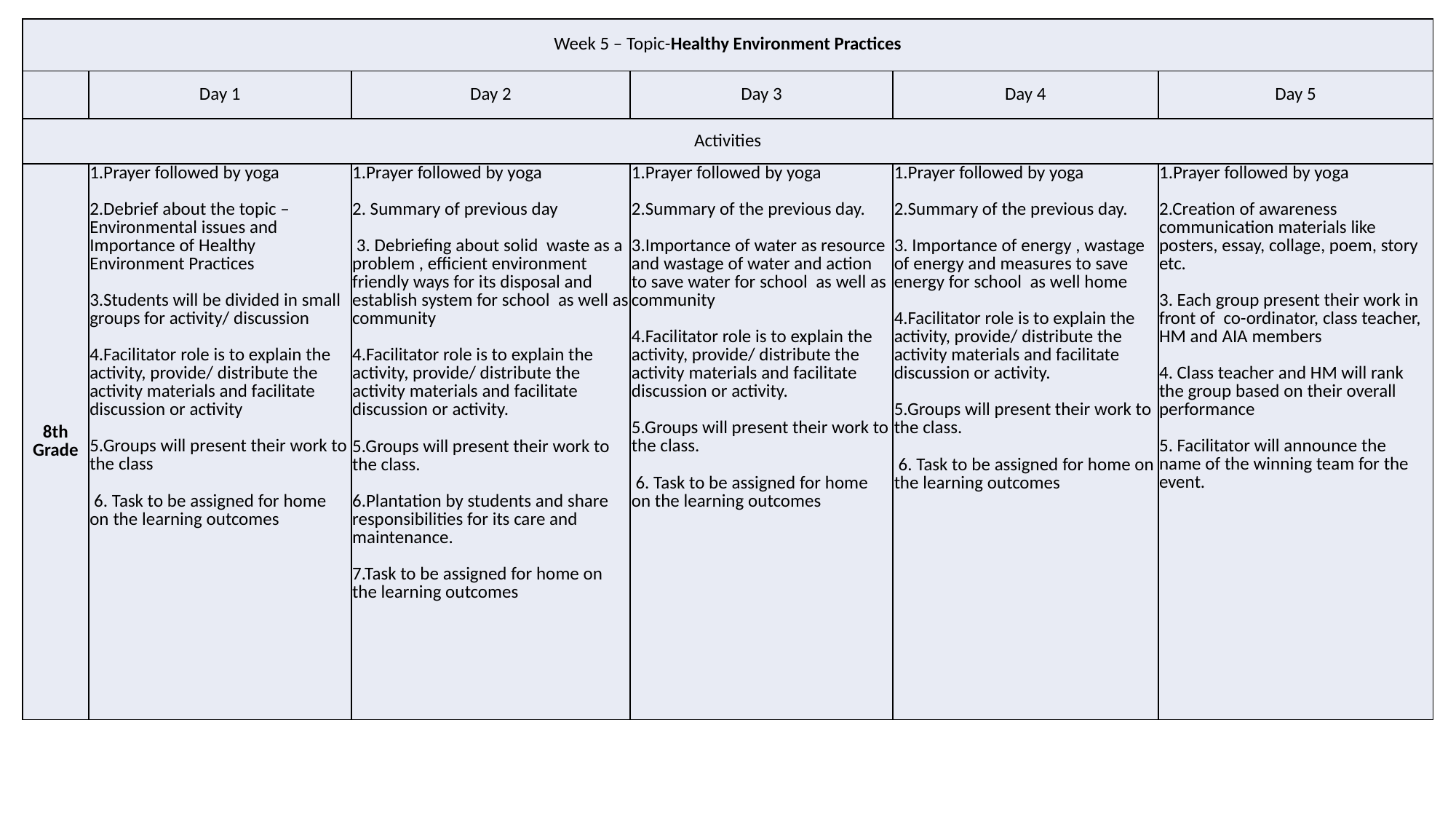

| Week 5 – Topic-Healthy Environment Practices |  |  |  |  |  |
| --- | --- | --- | --- | --- | --- |
|  | Day 1 | Day 2 | Day 3 | Day 4 | Day 5 |
| Activities |  |  |  |  |  |
| 8th Grade | 1.Prayer followed by yoga 2.Debrief about the topic – Environmental issues and Importance of Healthy Environment Practices 3.Students will be divided in small groups for activity/ discussion 4.Facilitator role is to explain the activity, provide/ distribute the activity materials and facilitate discussion or activity 5.Groups will present their work to the class 6. Task to be assigned for home on the learning outcomes | 1.Prayer followed by yoga 2. Summary of previous day 3. Debriefing about solid waste as a problem , efficient environment friendly ways for its disposal and establish system for school as well as community 4.Facilitator role is to explain the activity, provide/ distribute the activity materials and facilitate discussion or activity. 5.Groups will present their work to the class. 6.Plantation by students and share responsibilities for its care and maintenance. 7.Task to be assigned for home on the learning outcomes | 1.Prayer followed by yoga 2.Summary of the previous day. 3.Importance of water as resource and wastage of water and action to save water for school as well as community 4.Facilitator role is to explain the activity, provide/ distribute the activity materials and facilitate discussion or activity. 5.Groups will present their work to the class. 6. Task to be assigned for home on the learning outcomes | 1.Prayer followed by yoga 2.Summary of the previous day. 3. Importance of energy , wastage of energy and measures to save energy for school as well home 4.Facilitator role is to explain the activity, provide/ distribute the activity materials and facilitate discussion or activity. 5.Groups will present their work to the class. 6. Task to be assigned for home on the learning outcomes | 1.Prayer followed by yoga 2.Creation of awareness communication materials like posters, essay, collage, poem, story etc. 3. Each group present their work in front of co-ordinator, class teacher, HM and AIA members 4. Class teacher and HM will rank the group based on their overall performance 5. Facilitator will announce the name of the winning team for the event. |